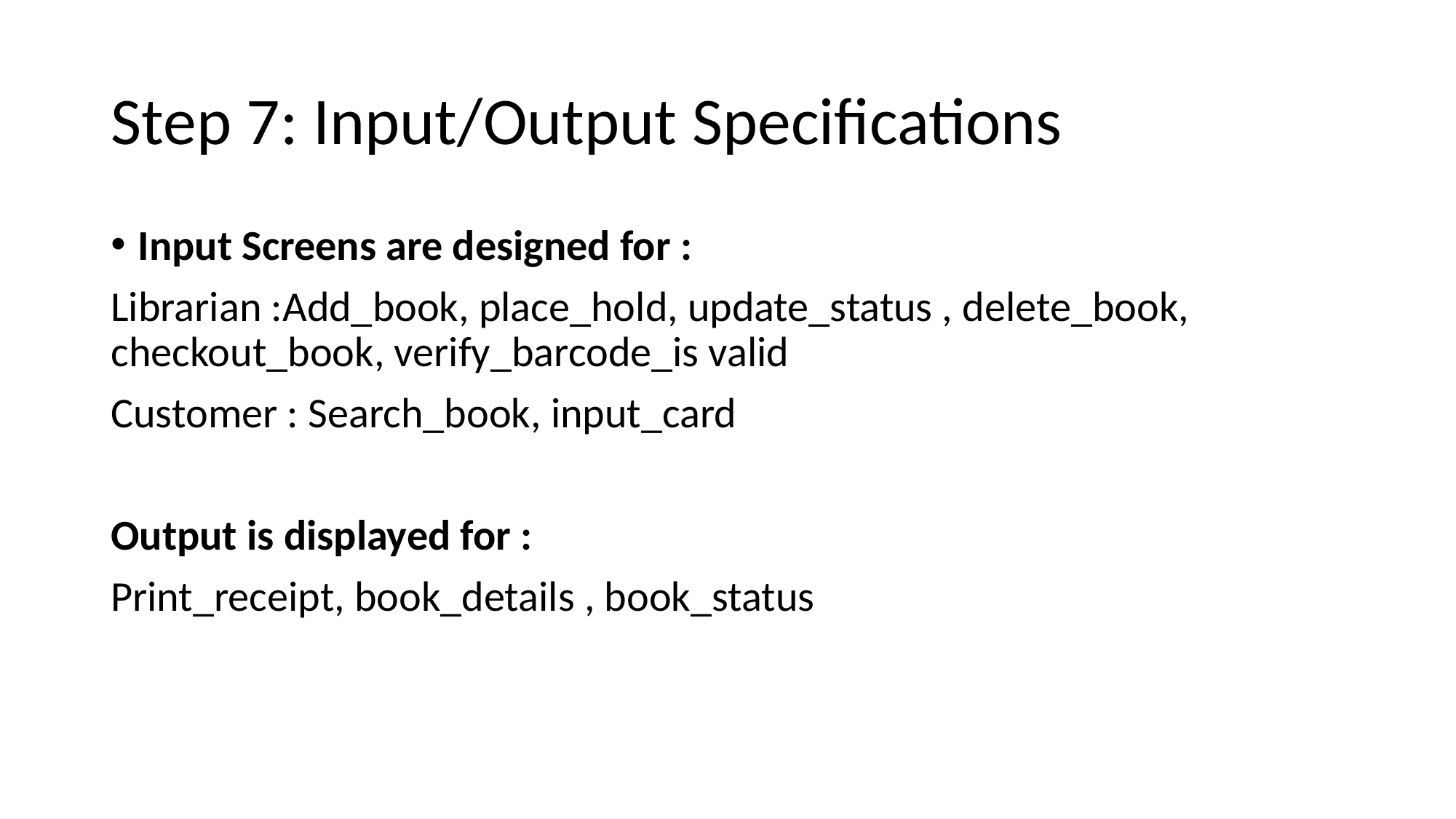

# Step 7: Input/Output Specifications
Input Screens are designed for :
Librarian :Add_book, place_hold, update_status , delete_book, checkout_book, verify_barcode_is valid
Customer : Search_book, input_card

Output is displayed for :
Print_receipt, book_details , book_status